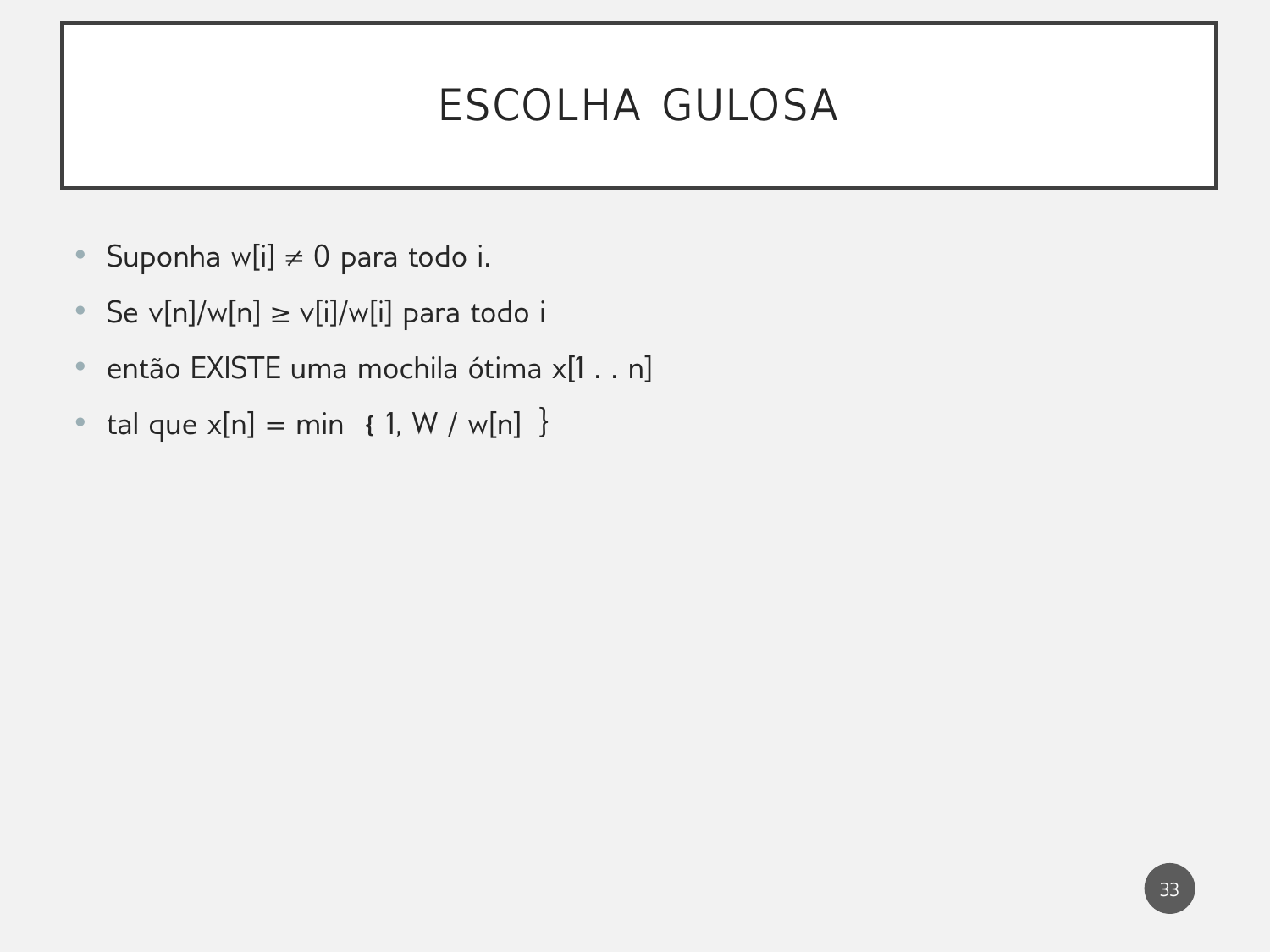

# Escolha gulosa
Suponha w[i] ≠ 0 para todo i.
Se v[n]/w[n] ≥ v[i]/w[i] para todo i
então EXISTE uma mochila ótima x[1 . . n]
tal que x[n] = min ﹛1, W / w[n] ｝
33